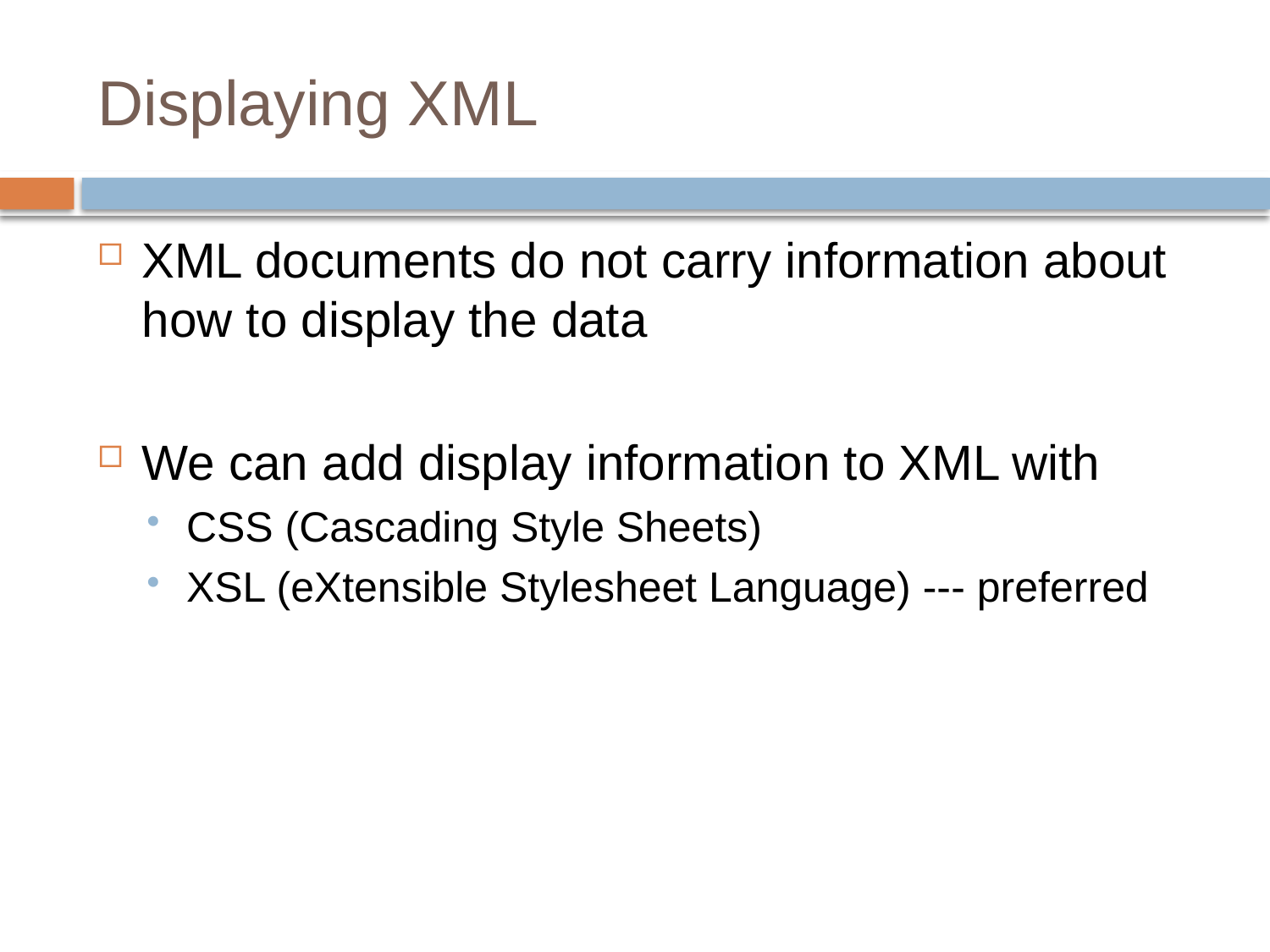

# Displaying XML
XML documents do not carry information about how to display the data

We can add display information to XML with
CSS (Cascading Style Sheets)
XSL (eXtensible Stylesheet Language) --- preferred